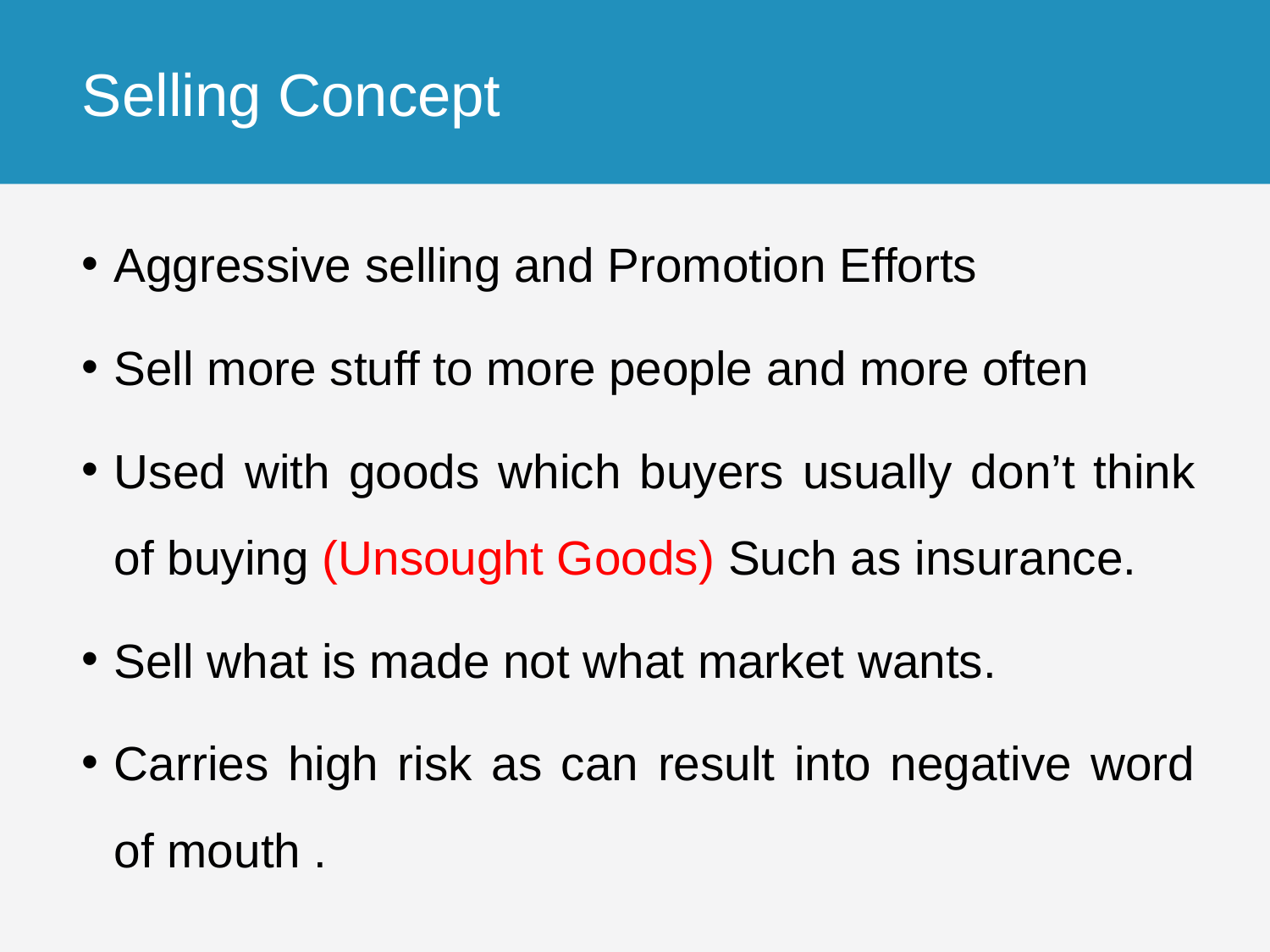

# Selling Concept
Aggressive selling and Promotion Efforts
Sell more stuff to more people and more often
Used with goods which buyers usually don’t think of buying (Unsought Goods) Such as insurance.
Sell what is made not what market wants.
Carries high risk as can result into negative word of mouth .